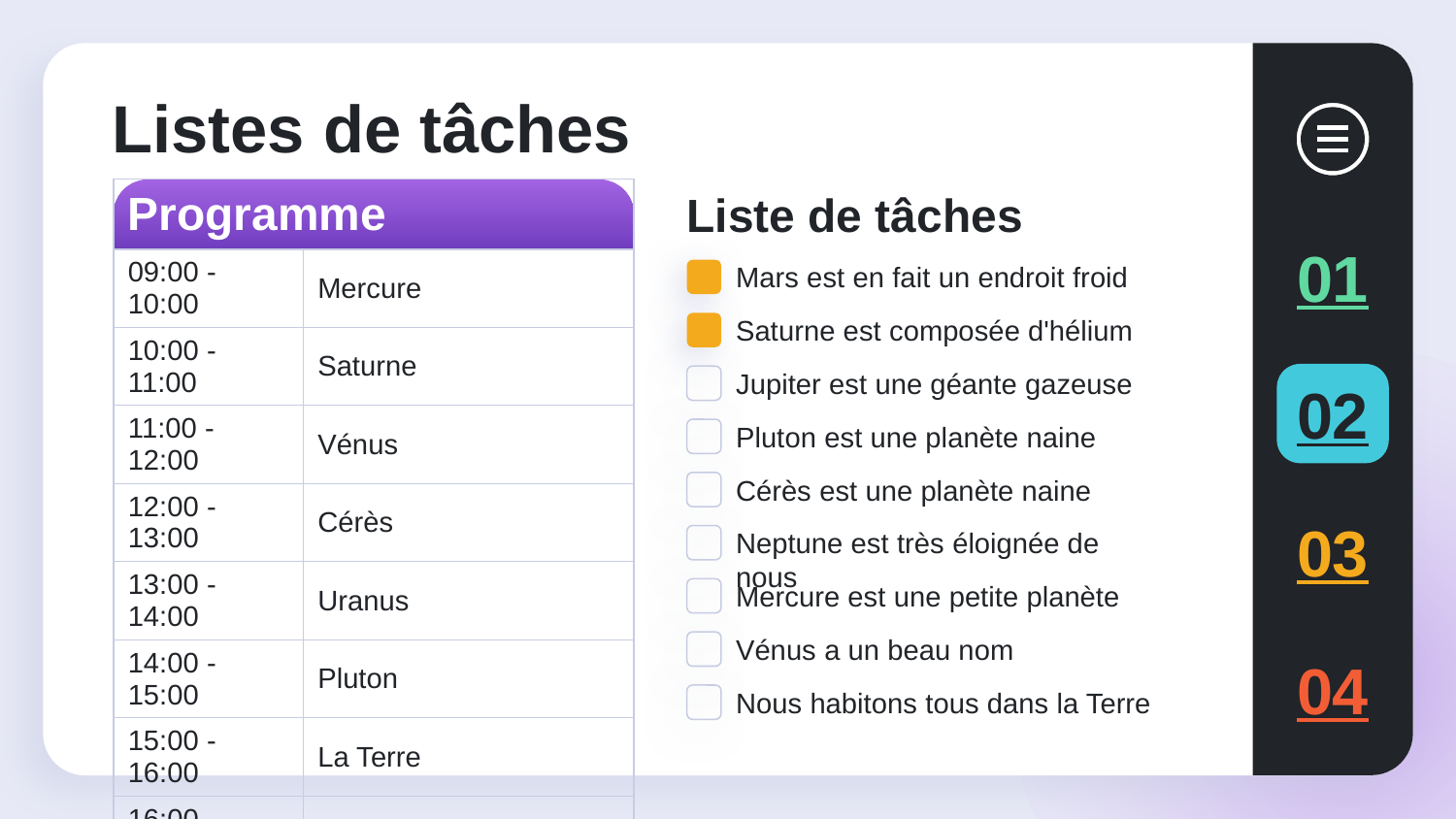

# Listes de tâches

| Programme |  |
| --- | --- |
| 09:00 - 10:00 | Mercure |
| 10:00 - 11:00 | Saturne |
| 11:00 - 12:00 | Vénus |
| 12:00 - 13:00 | Cérès |
| 13:00 - 14:00 | Uranus |
| 14:00 - 15:00 | Pluton |
| 15:00 - 16:00 | La Terre |
| 16:00 - 17:00 | La Lune |
Liste de tâches
01

Mars est en fait un endroit froid

Saturne est composée d'hélium

Jupiter est une géante gazeuse
02

Pluton est une planète naine

Cérès est une planète naine
03

Neptune est très éloignée de nous

Mercure est une petite planète

Vénus a un beau nom
04

Nous habitons tous dans la Terre